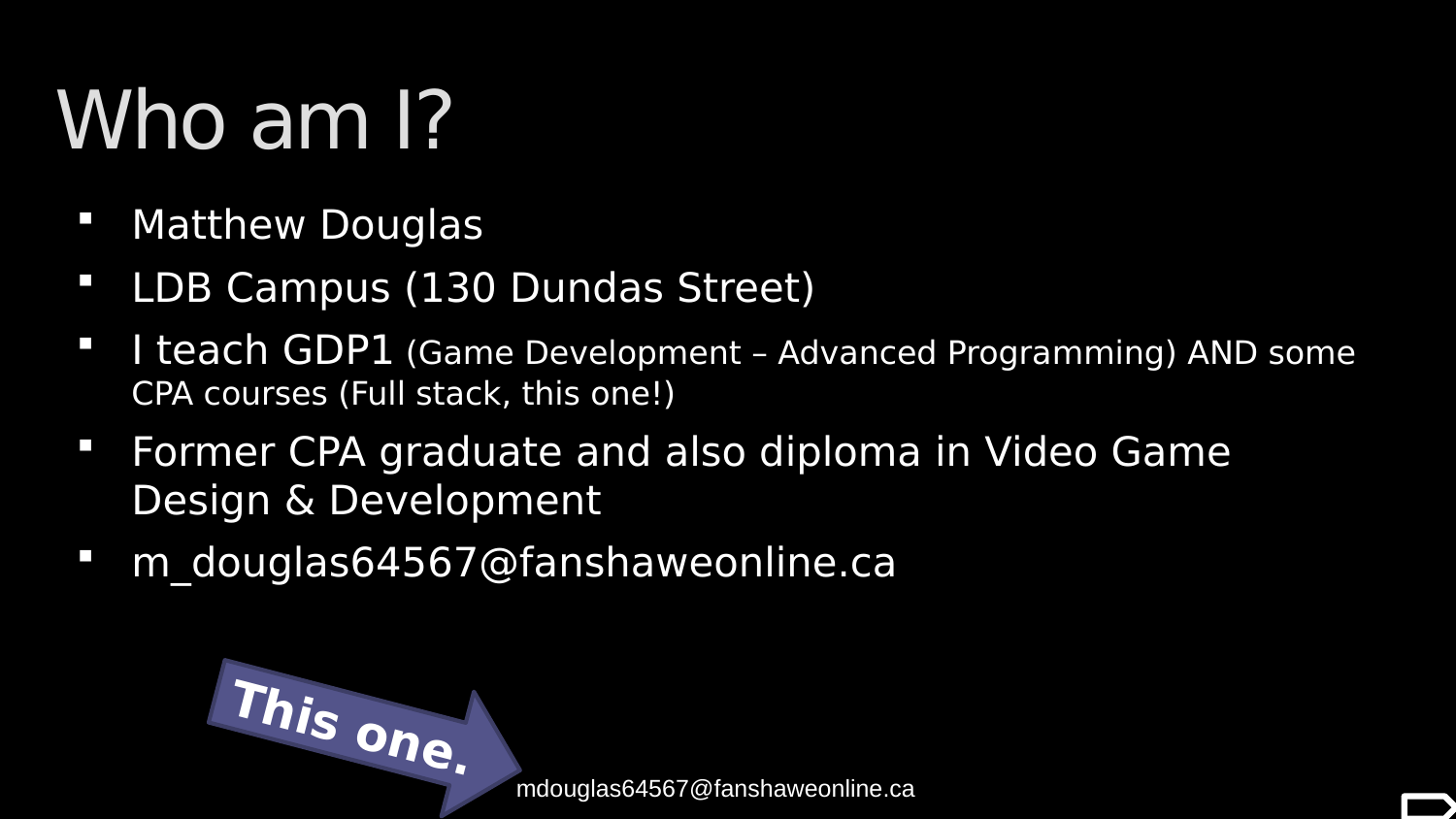

# Who am I?
Matthew Douglas
LDB Campus (130 Dundas Street)
I teach GDP1 (Game Development – Advanced Programming) AND some CPA courses (Full stack, this one!)
Former CPA graduate and also diploma in Video Game Design & Development
m_douglas64567@fanshaweonline.ca
This one.